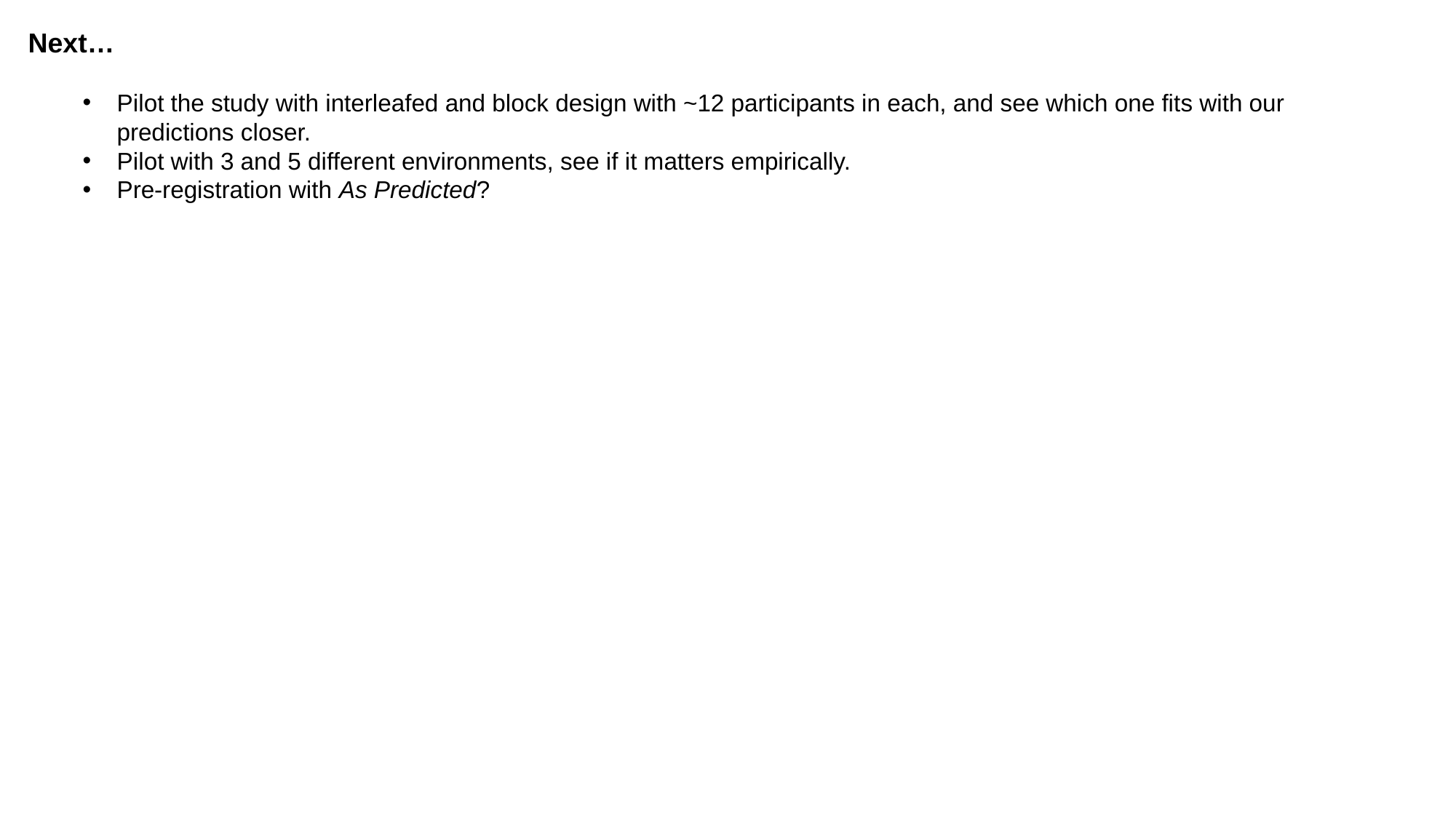

Next…

Pilot the study with interleafed and block design with ~12 participants in each, and see which one fits with our predictions closer.
Pilot with 3 and 5 different environments, see if it matters empirically.
Pre-registration with As Predicted?